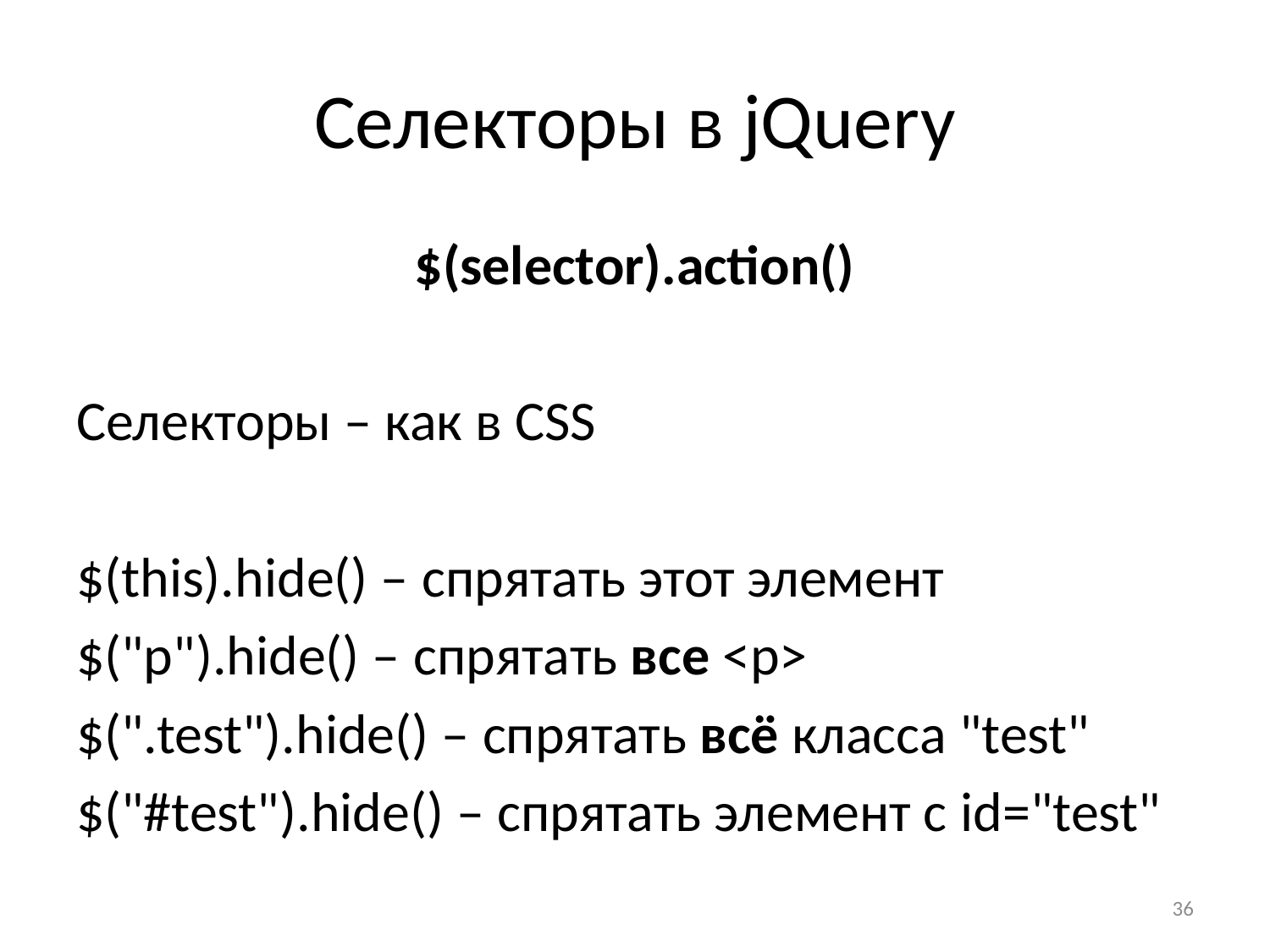

# Селекторы в jQuery
$(selector).action()

Селекторы – как в CSS

$(this).hide() – спрятать этот элемент
$("p").hide() – спрятать все <p>
$(".test").hide() – спрятать всё класса "test"
$("#test").hide() – спрятать элемент с id="test"
36